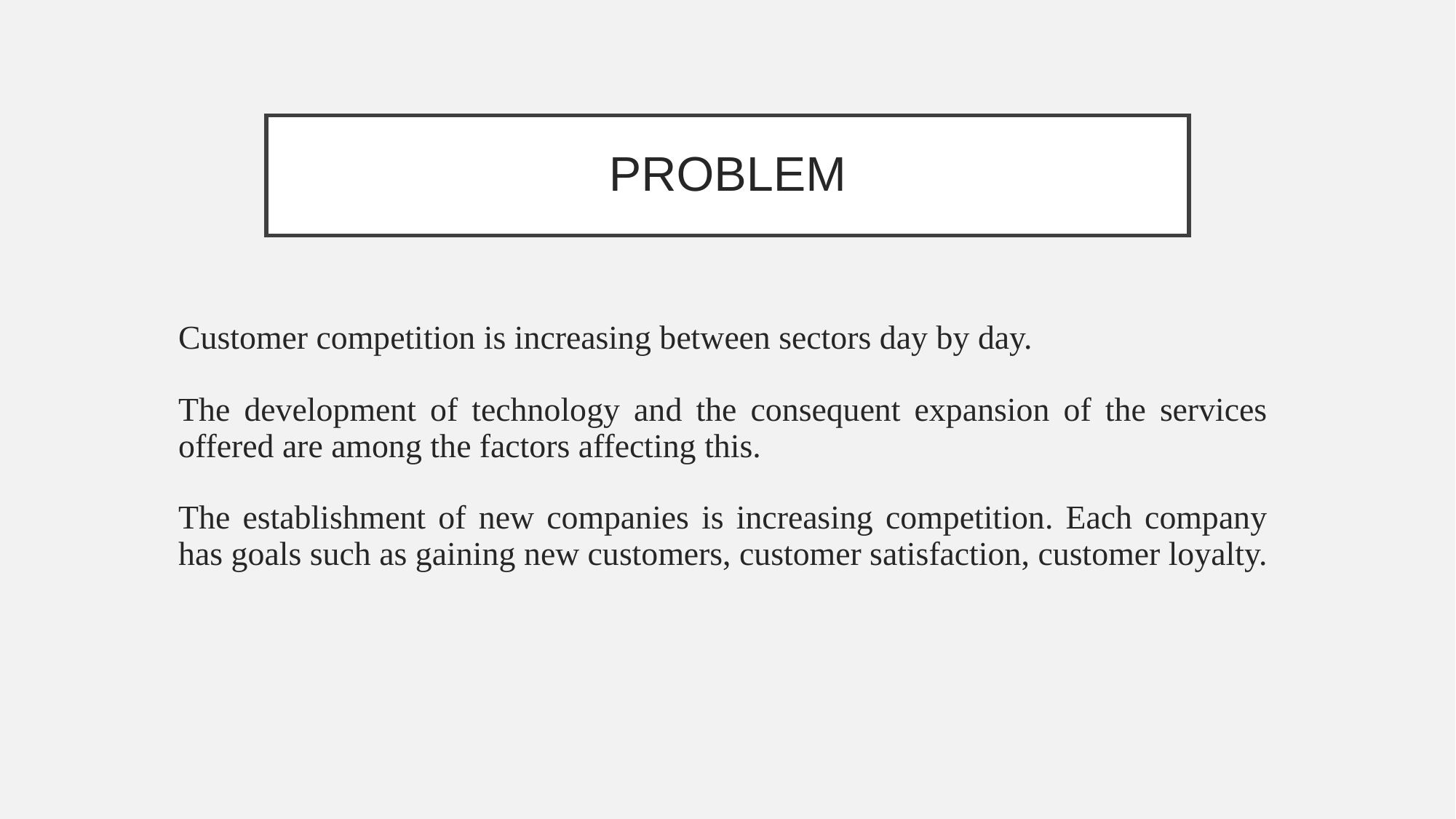

# PROBLEM
Customer competition is increasing between sectors day by day.

The development of technology and the consequent expansion of the services offered are among the factors affecting this.

The establishment of new companies is increasing competition. Each company has goals such as gaining new customers, customer satisfaction, customer loyalty.